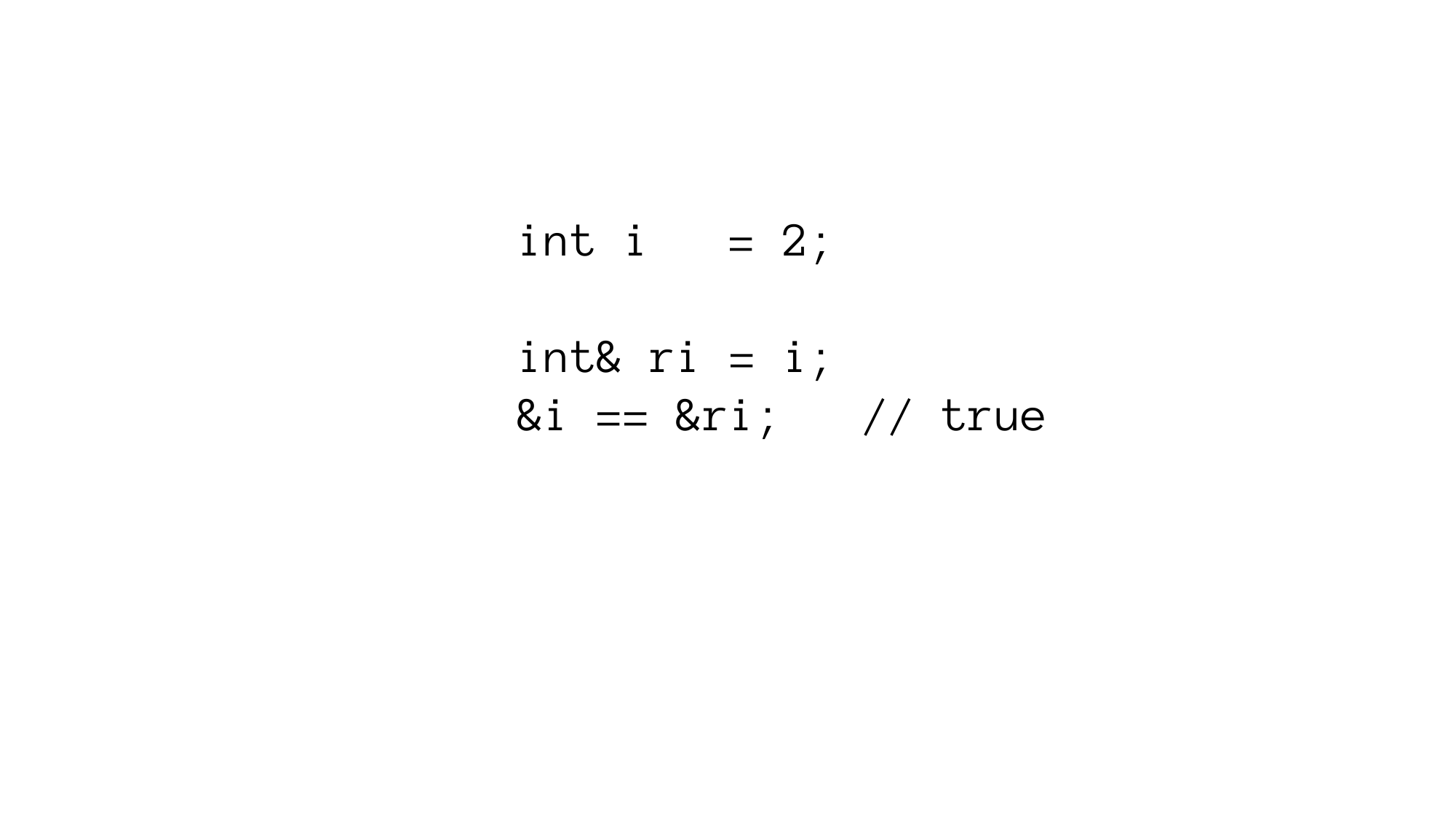

int i   = 2;

		int& ri = i;
		&i == &ri;   // true